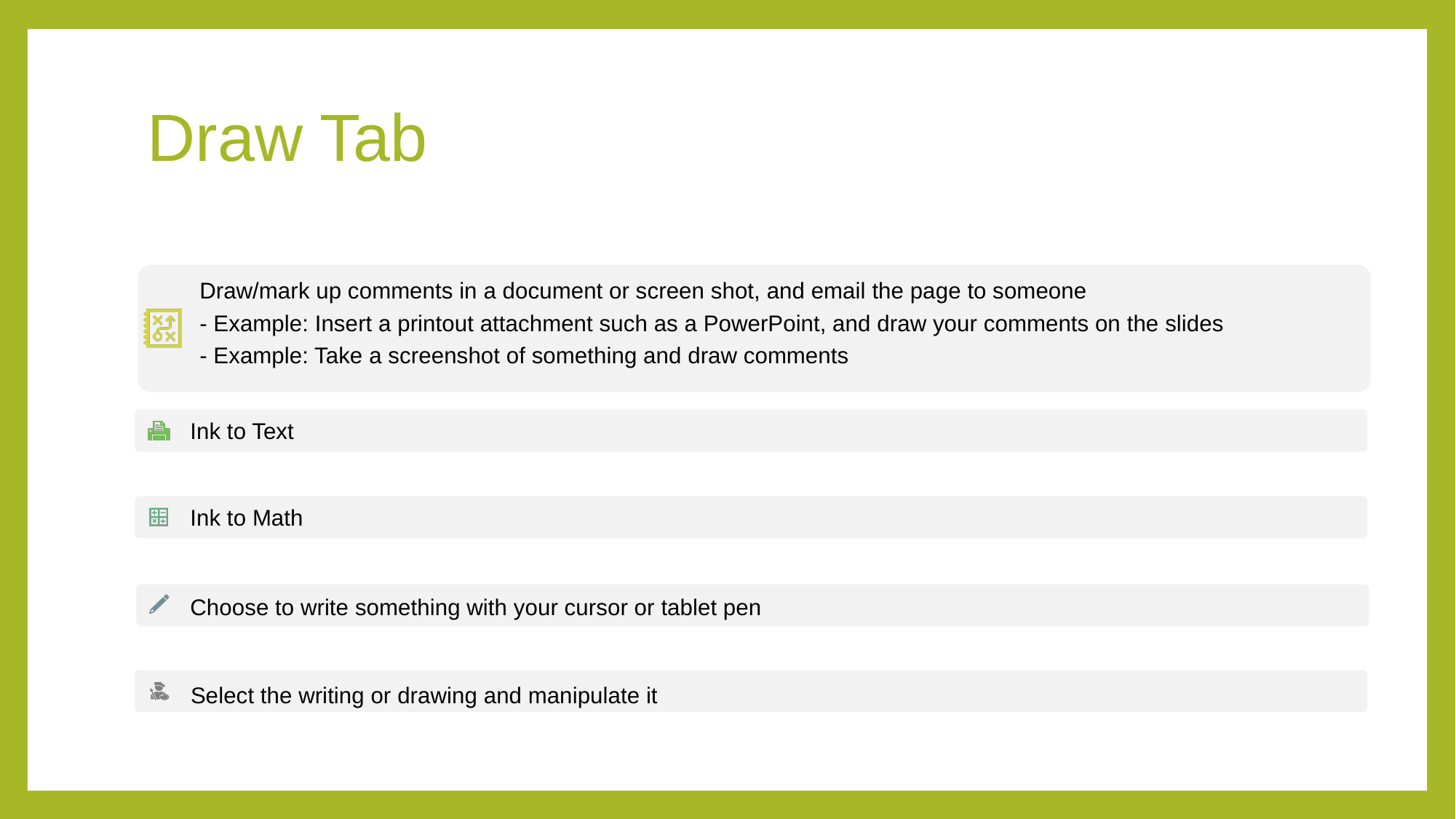

# Draw Tab
Draw/mark up comments in a document or screen shot, and email the page to someone
- Example: Insert a printout attachment such as a PowerPoint, and draw your comments on the slides
- Example: Take a screenshot of something and draw comments
Ink to Text
Ink to Math
Choose to write something with your cursor or tablet pen
Select the writing or drawing and manipulate it